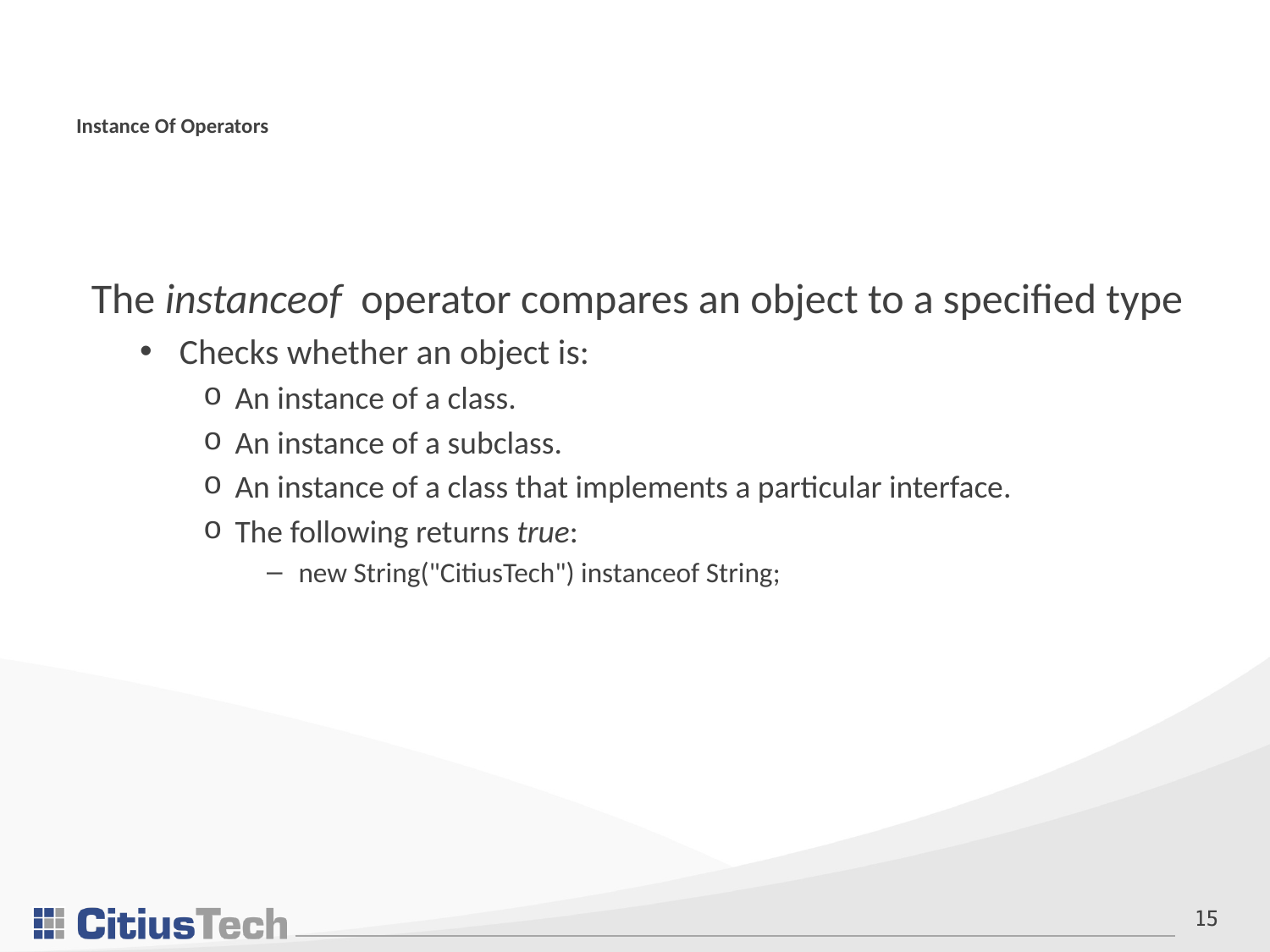

# Instance Of Operators

The instanceof  operator compares an object to a specified type
Checks whether an object is:
An instance of a class.
An instance of a subclass.
An instance of a class that implements a particular interface.
The following returns true:
new String("CitiusTech") instanceof String;